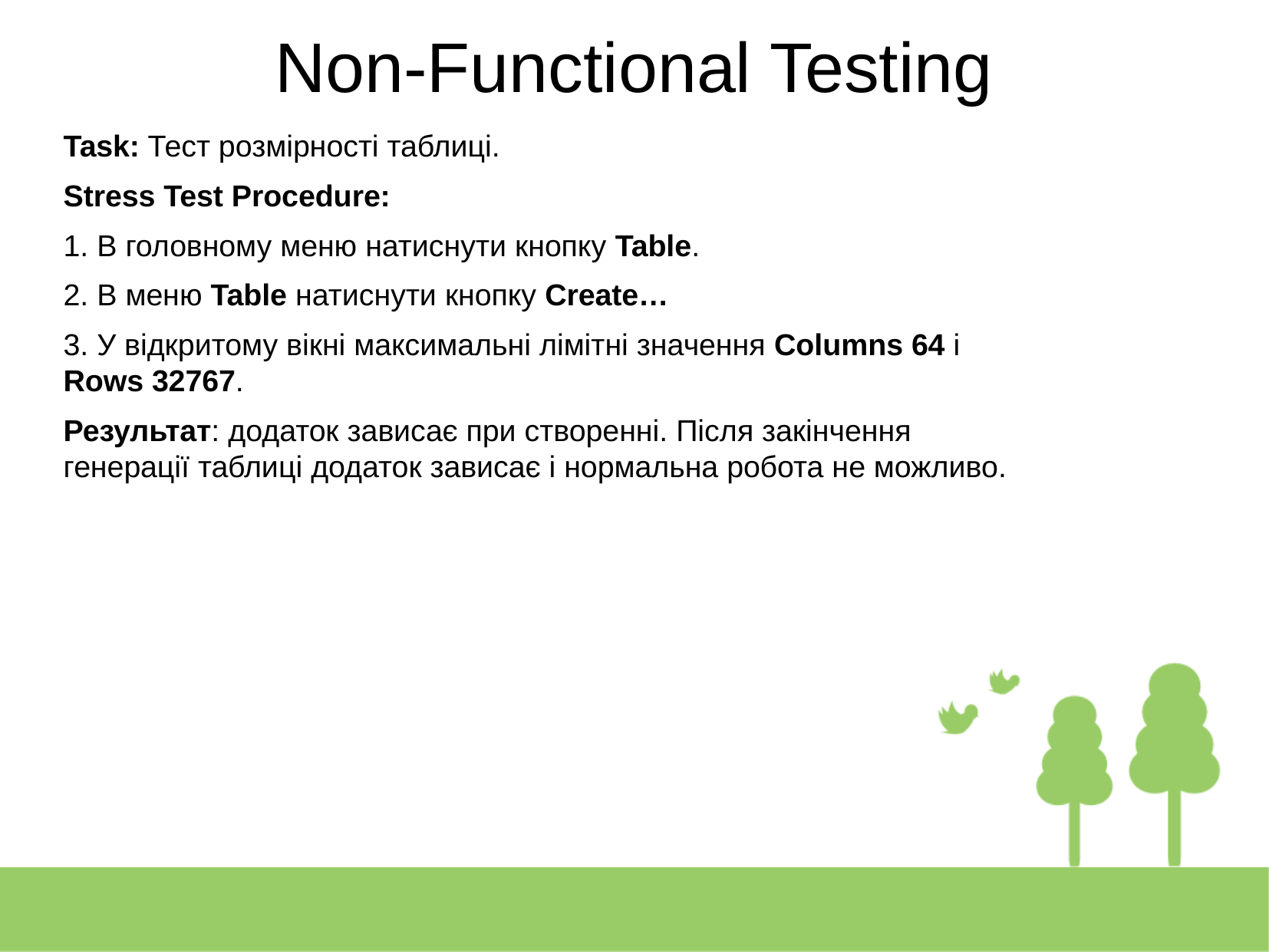

Non-Functional Testing
Task: Тест розмірності таблиці.
Stress Test Procedure:
1. В головному меню натиснути кнопку Table.
2. В меню Table натиснути кнопку Create…
3. У відкритому вікні максимальні лімітні значення Columns 64 і Rows 32767.
Результат: додаток зависає при створенні. Після закінчення генерації таблиці додаток зависає і нормальна робота не можливо.